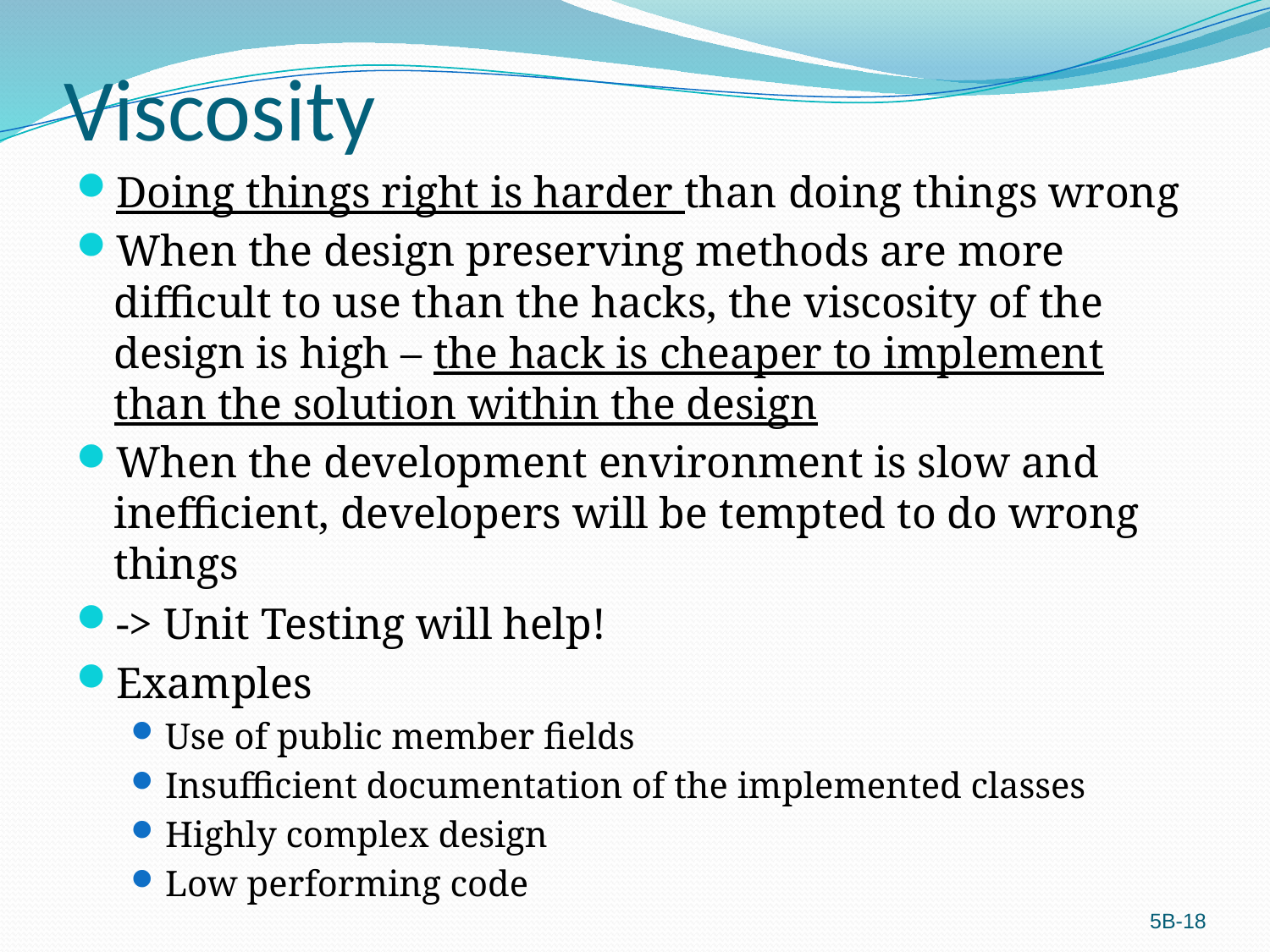

# Viscosity
Doing things right is harder than doing things wrong
When the design preserving methods are more difficult to use than the hacks, the viscosity of the design is high – the hack is cheaper to implement than the solution within the design
When the development environment is slow and inefficient, developers will be tempted to do wrong things
-> Unit Testing will help!
Examples
Use of public member fields
Insufficient documentation of the implemented classes
Highly complex design
Low performing code
18